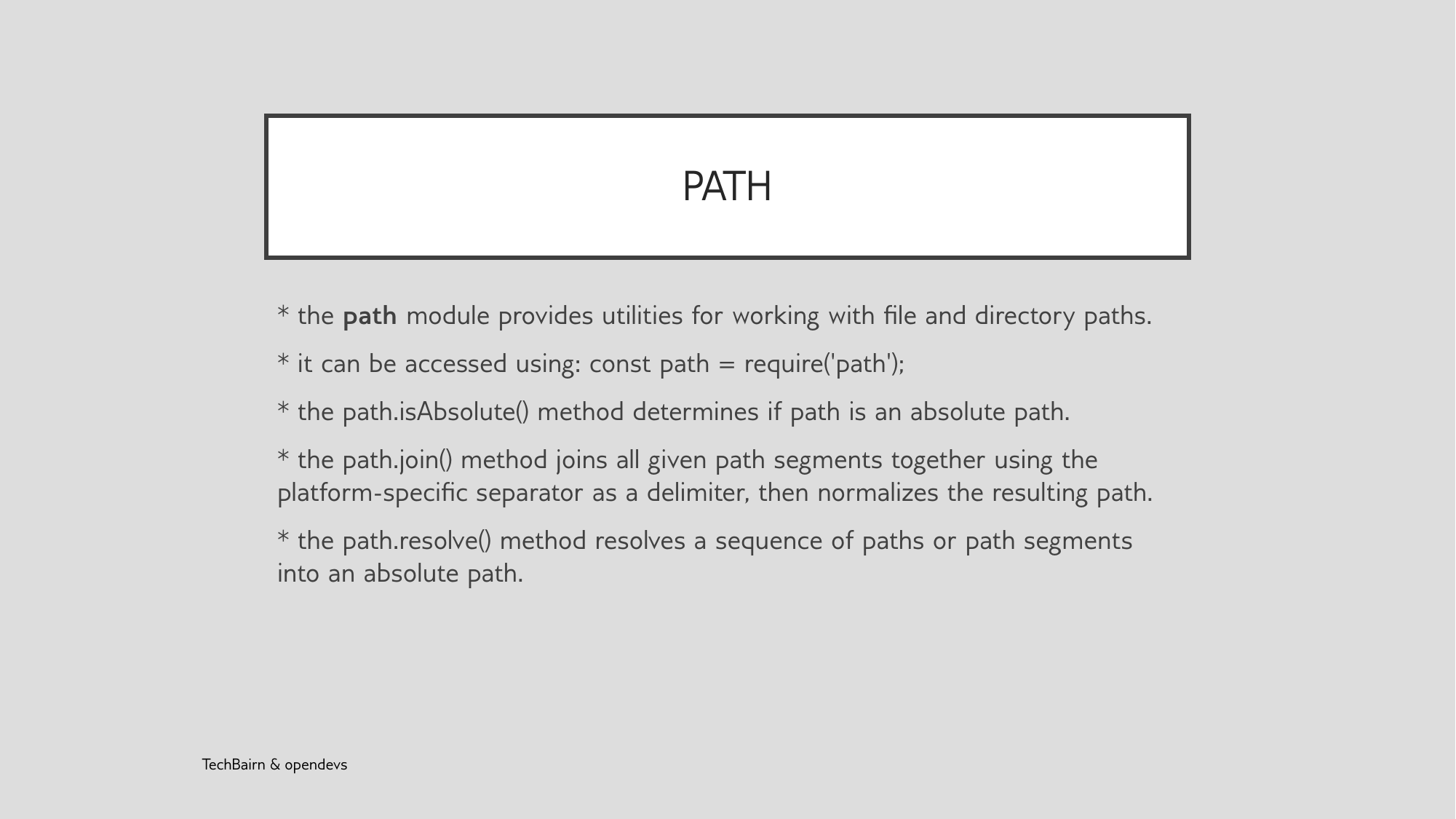

# PATH
* the path module provides utilities for working with file and directory paths.
* it can be accessed using: const path = require('path');
* the path.isAbsolute() method determines if path is an absolute path.
* the path.join() method joins all given path segments together using the platform-specific separator as a delimiter, then normalizes the resulting path.
* the path.resolve() method resolves a sequence of paths or path segments into an absolute path.

TechBairn & opendevs